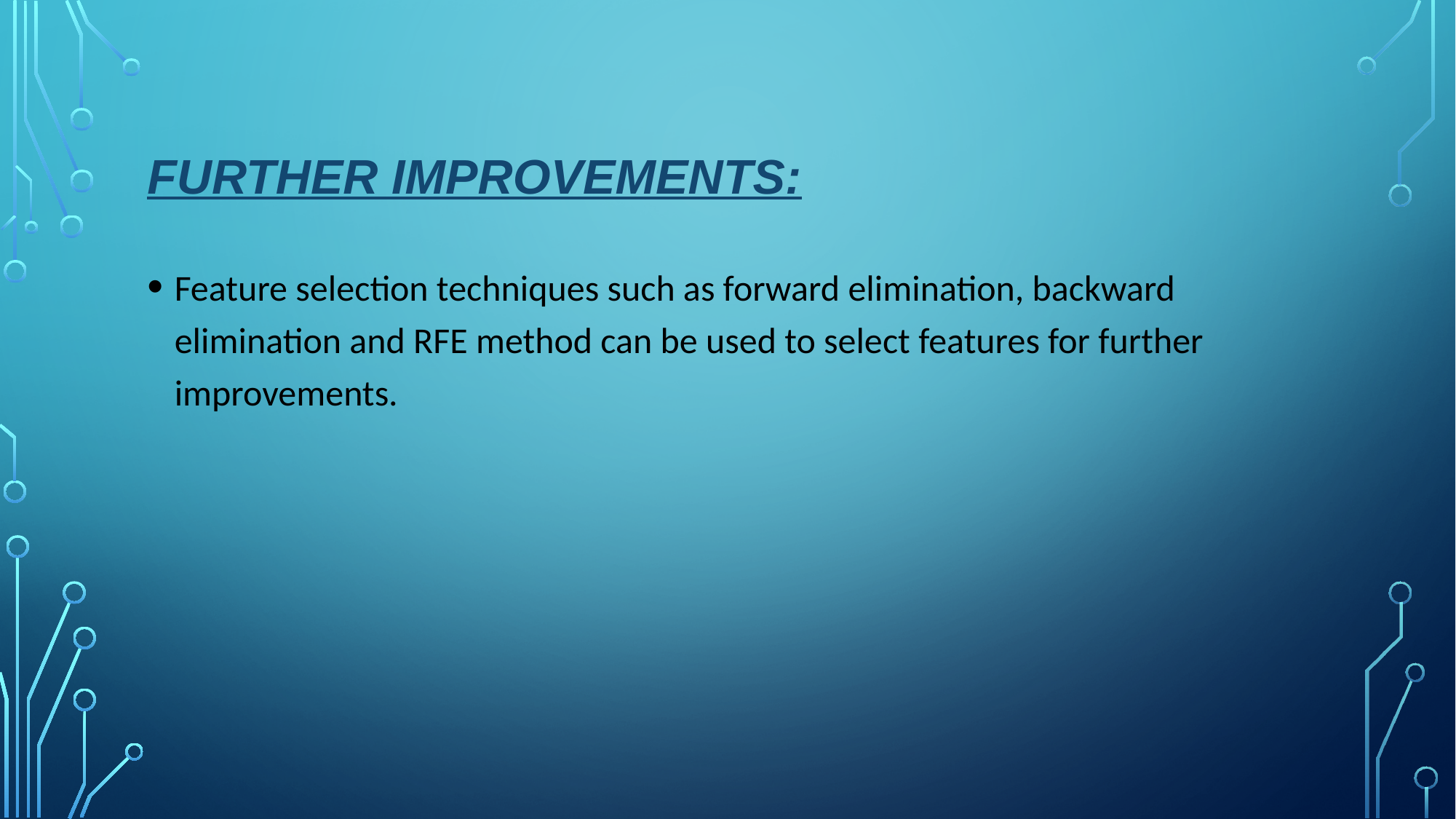

# Further improvements:
Feature selection techniques such as forward elimination, backward elimination and RFE method can be used to select features for further improvements.